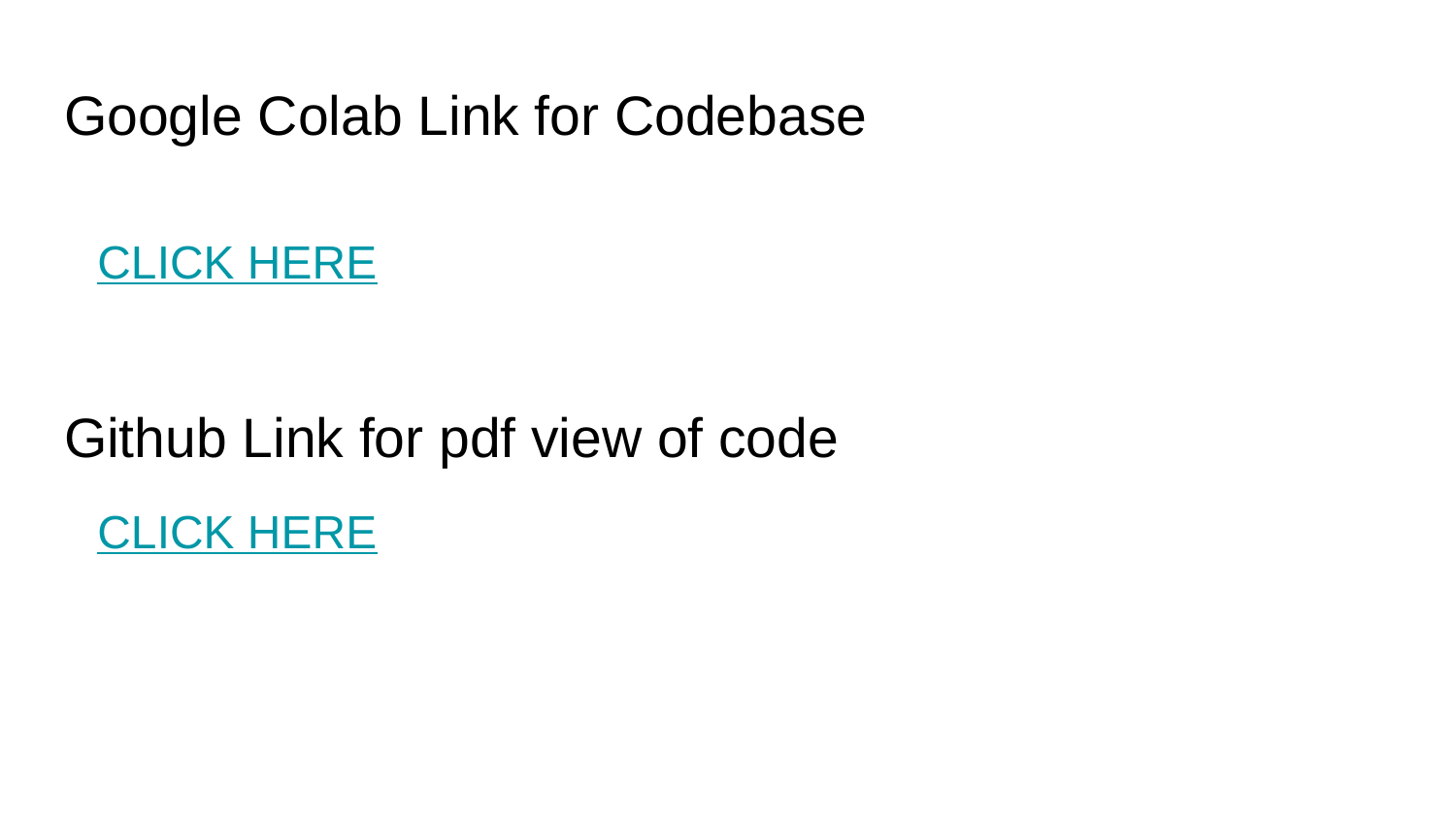

# Google Colab Link for Codebase
CLICK HERE
Github Link for pdf view of code
CLICK HERE